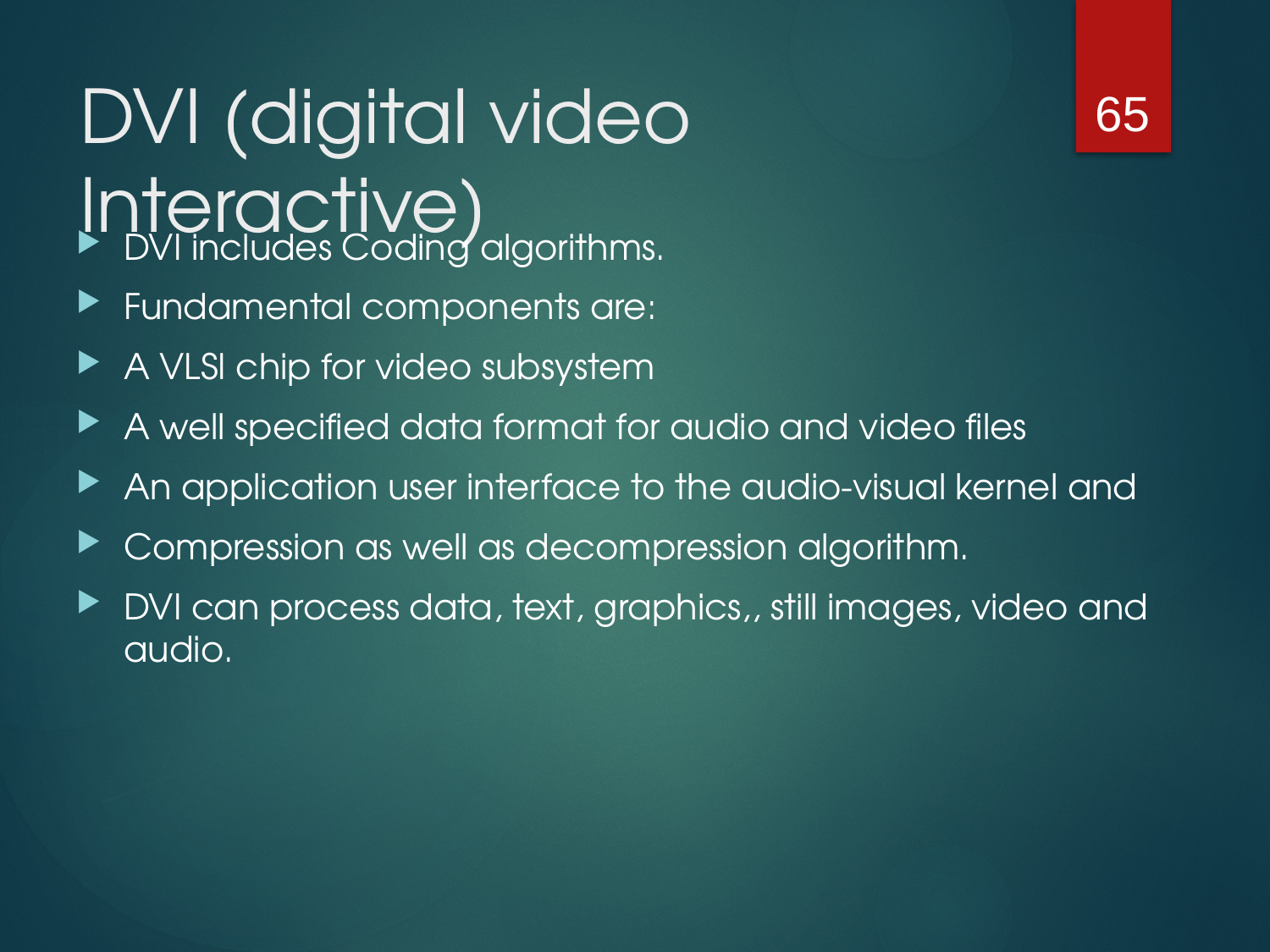

65
# DVI (digital video Interactive)
DVI includes Coding algorithms.
Fundamental components are:
A VLSI chip for video subsystem
A well specified data format for audio and video files
An application user interface to the audio-visual kernel and
Compression as well as decompression algorithm.
DVI can process data, text, graphics,, still images, video and audio.